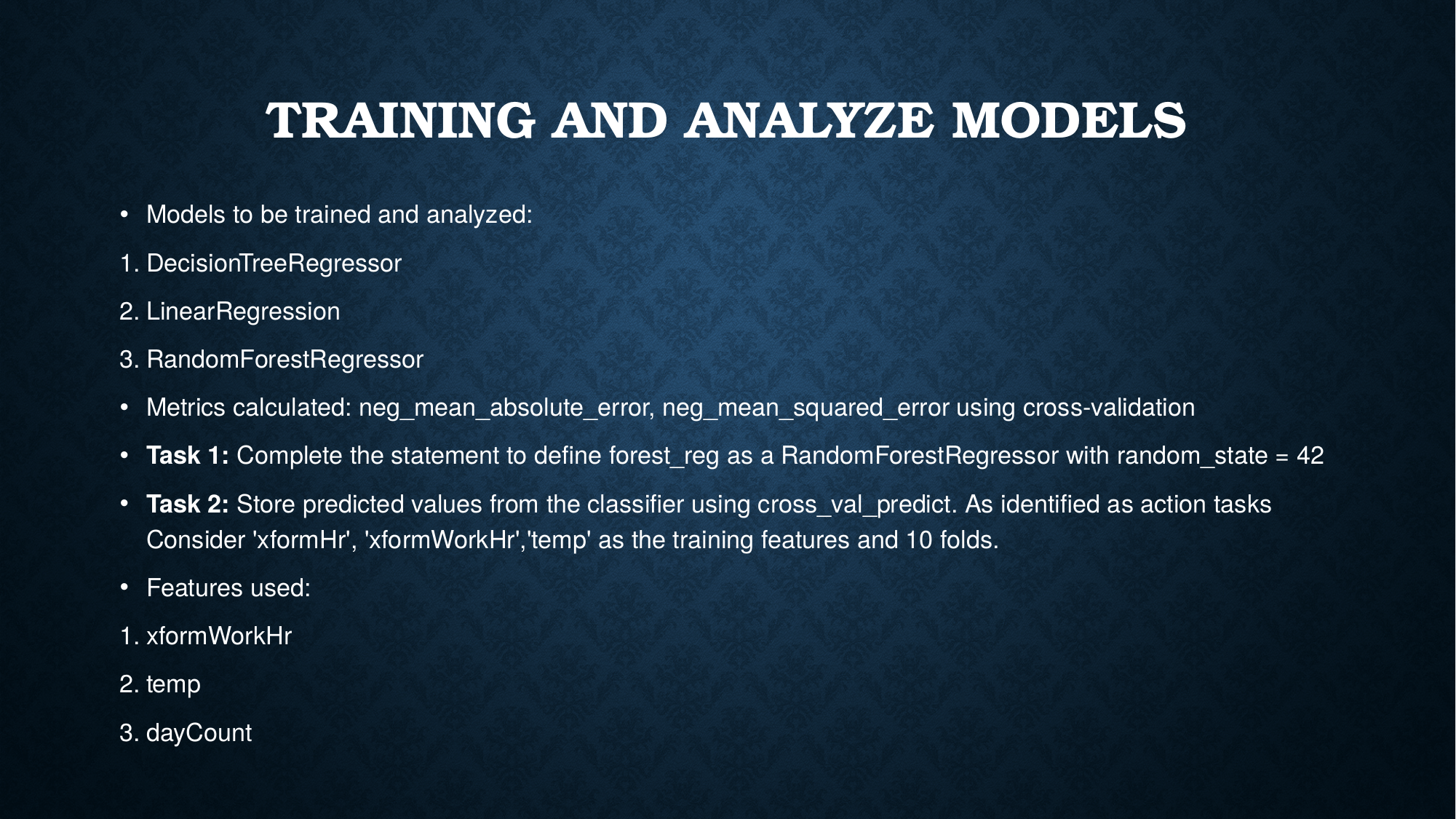

# Training and analyze models
Models to be trained and analyzed:
DecisionTreeRegressor
LinearRegression
RandomForestRegressor
Metrics calculated: neg_mean_absolute_error, neg_mean_squared_error using cross-validation
Task 1: Complete the statement to define forest_reg as a RandomForestRegressor with random_state = 42
Task 2: Store predicted values from the classifier using cross_val_predict. As identified as action tasks Consider 'xformHr', 'xformWorkHr','temp' as the training features and 10 folds.
Features used:
xformWorkHr
temp
dayCount